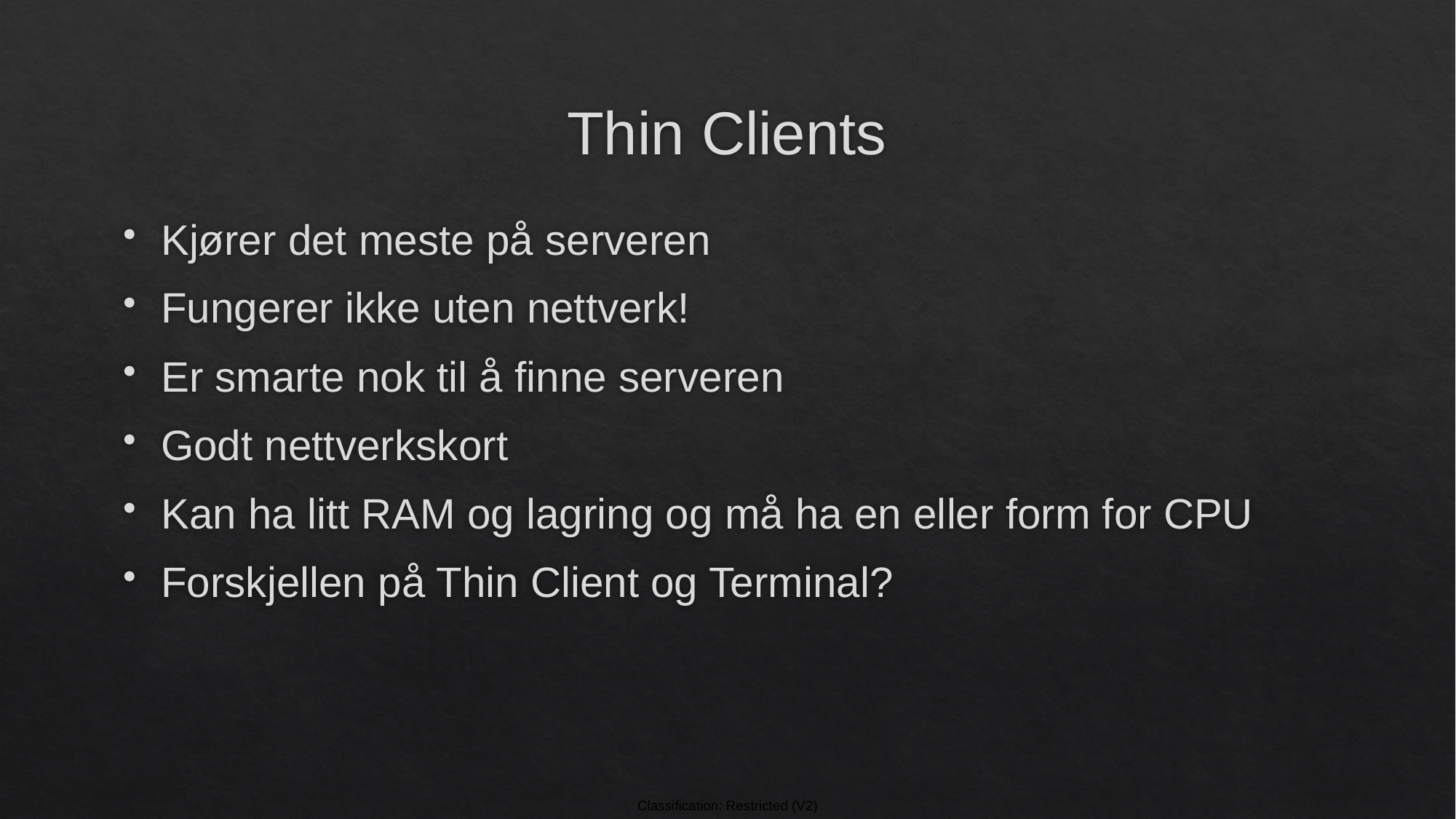

# Thin Clients
Kjører det meste på serveren
Fungerer ikke uten nettverk!
Er smarte nok til å finne serveren
Godt nettverkskort
Kan ha litt RAM og lagring og må ha en eller form for CPU
Forskjellen på Thin Client og Terminal?